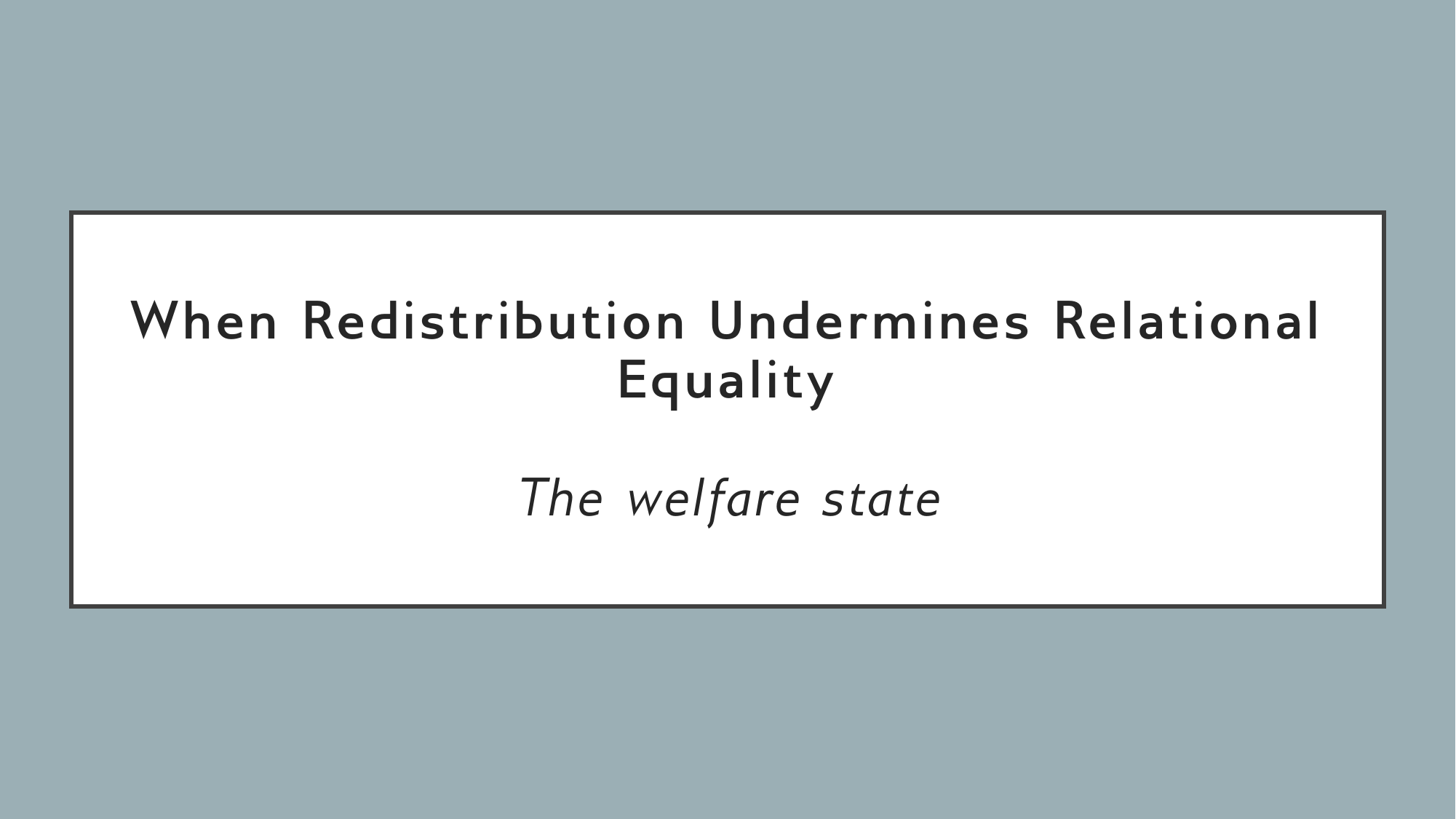

# When Redistribution Undermines Relational Equality The welfare state